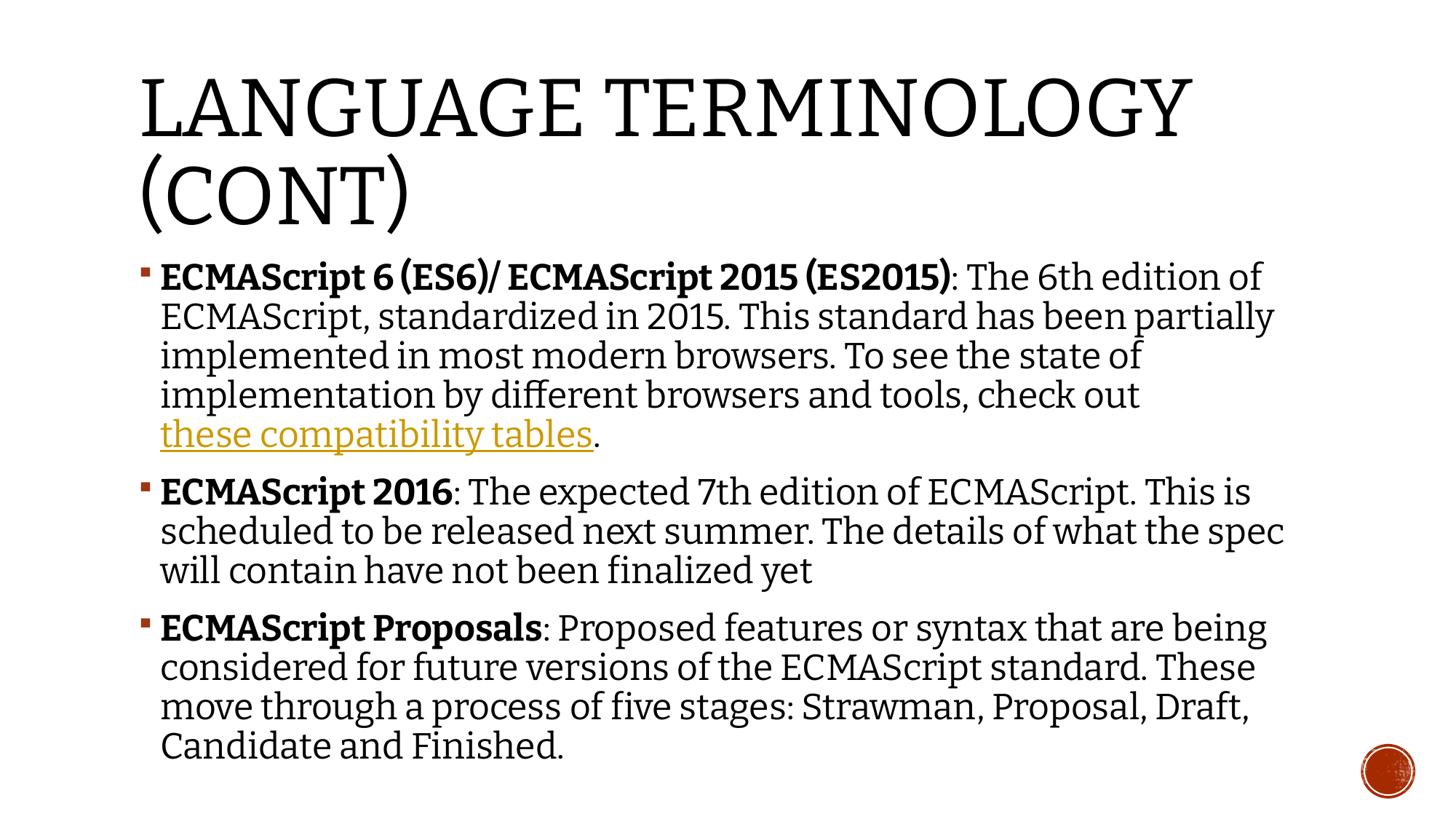

# Language terminology (cont)
ECMAScript 6 (ES6)/ ECMAScript 2015 (ES2015): The 6th edition of ECMAScript, standardized in 2015. This standard has been partially implemented in most modern browsers. To see the state of implementation by different browsers and tools, check out these compatibility tables.
ECMAScript 2016: The expected 7th edition of ECMAScript. This is scheduled to be released next summer. The details of what the spec will contain have not been finalized yet
ECMAScript Proposals: Proposed features or syntax that are being considered for future versions of the ECMAScript standard. These move through a process of five stages: Strawman, Proposal, Draft, Candidate and Finished.